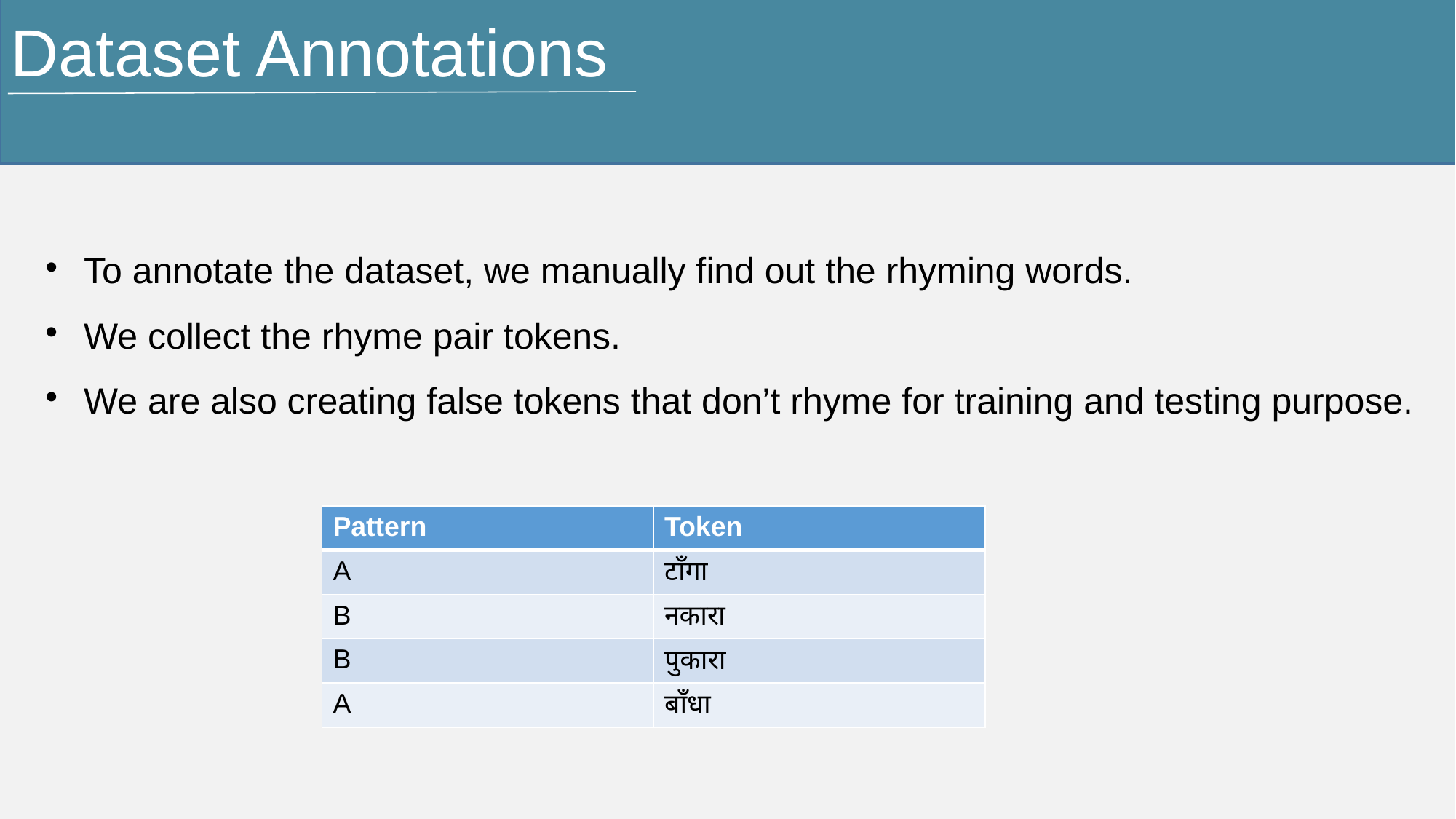

Dataset Annotations

To annotate the dataset, we manually find out the rhyming words.
We collect the rhyme pair tokens.
We are also creating false tokens that don’t rhyme for training and testing purpose.

| Pattern | Token |
| --- | --- |
| A | टाँगा |
| B | नकारा |
| B | पुकारा |
| A | बाँधा |